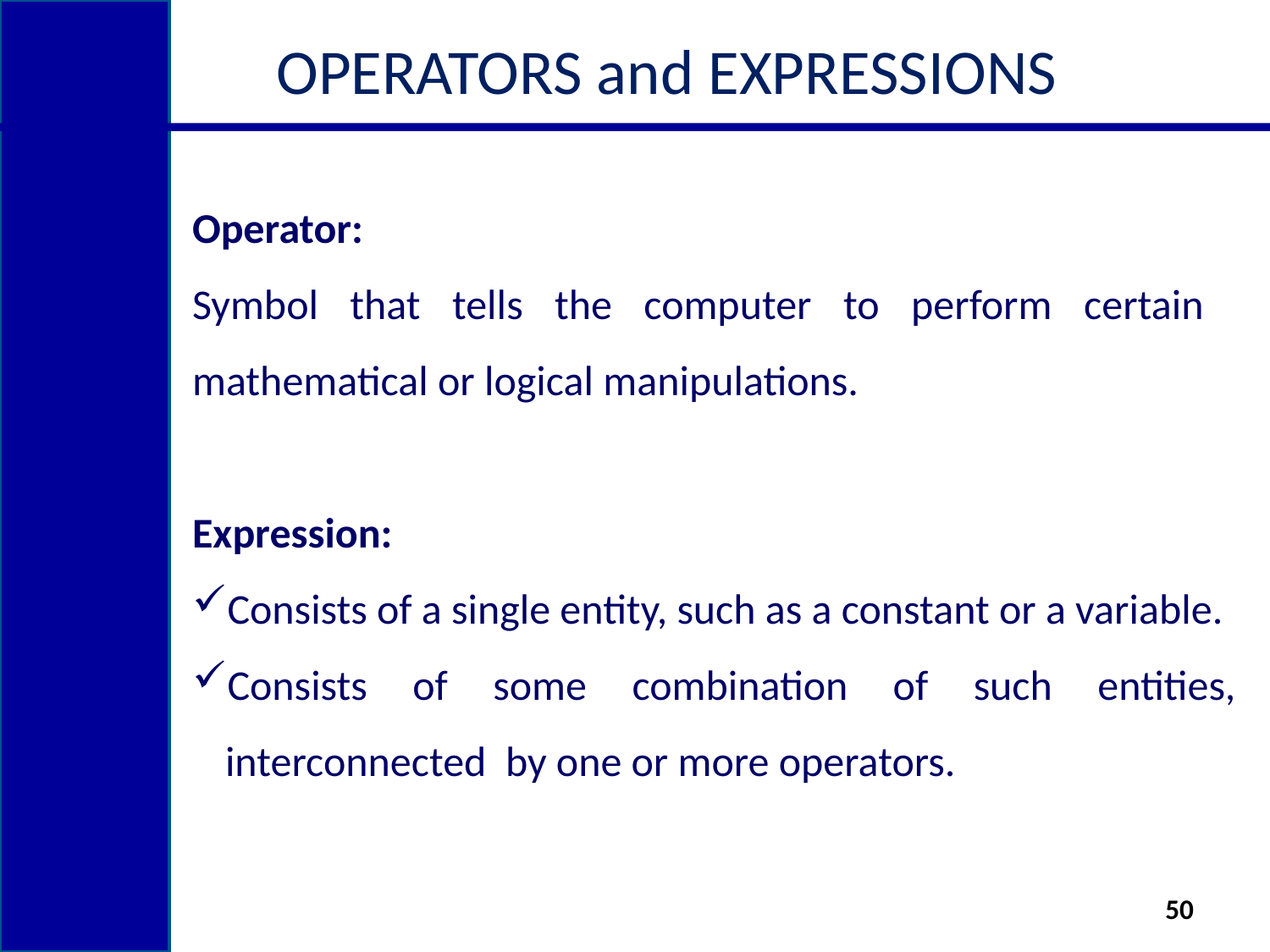

# OPERATORS and EXPRESSIONS
Operator:
Symbol that tells the computer to perform certain  mathematical or logical manipulations.

Expression:
Consists of a single entity, such as a constant or a variable.
Consists of some combination of such entities, interconnected  by one or more operators.
50